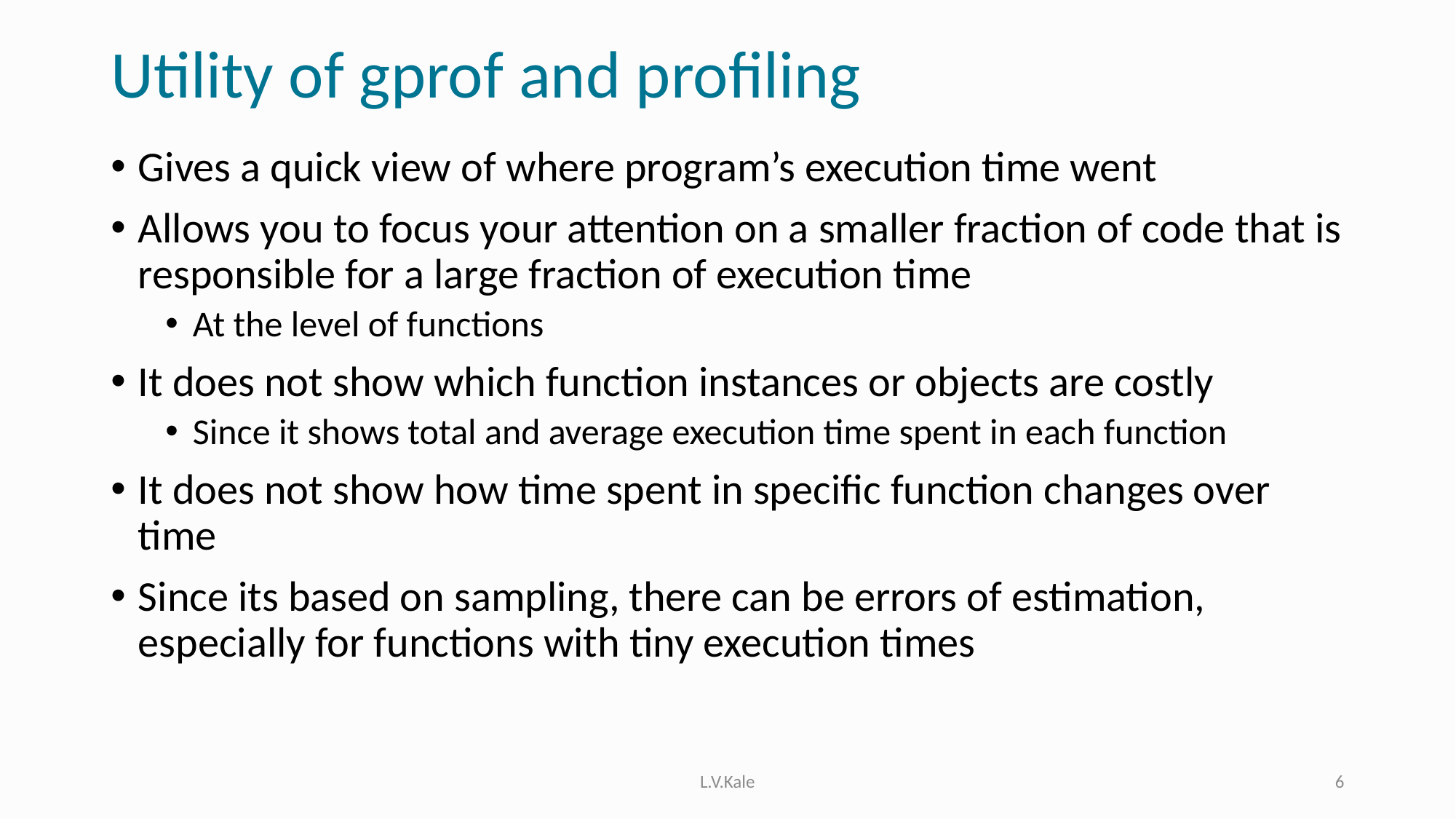

# Utility of gprof and profiling
Gives a quick view of where program’s execution time went
Allows you to focus your attention on a smaller fraction of code that is responsible for a large fraction of execution time
At the level of functions
It does not show which function instances or objects are costly
Since it shows total and average execution time spent in each function
It does not show how time spent in specific function changes over time
Since its based on sampling, there can be errors of estimation, especially for functions with tiny execution times
L.V.Kale
6